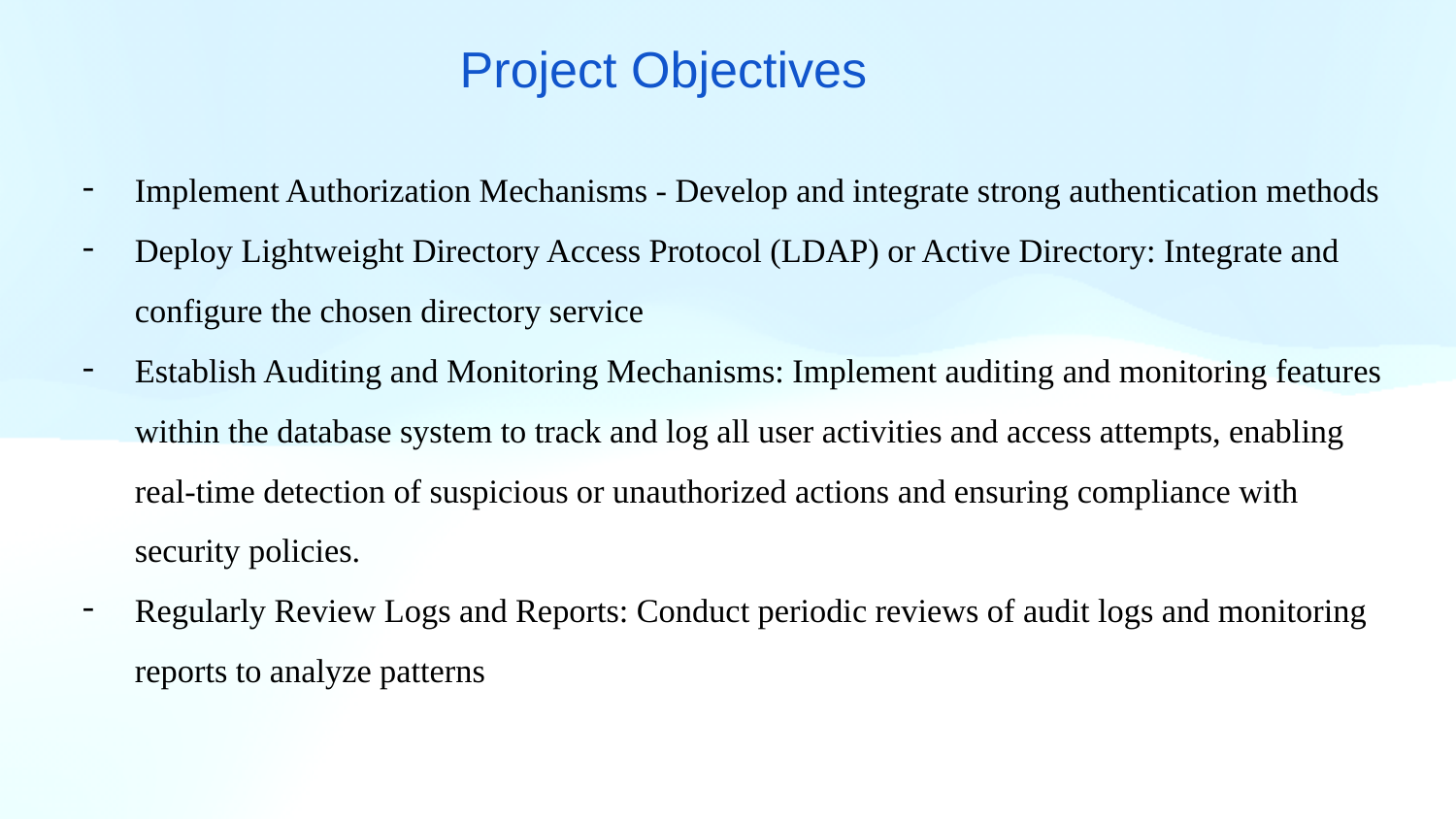

# Project Objectives
Implement Authorization Mechanisms - Develop and integrate strong authentication methods
Deploy Lightweight Directory Access Protocol (LDAP) or Active Directory: Integrate and configure the chosen directory service
Establish Auditing and Monitoring Mechanisms: Implement auditing and monitoring features within the database system to track and log all user activities and access attempts, enabling real-time detection of suspicious or unauthorized actions and ensuring compliance with security policies.
Regularly Review Logs and Reports: Conduct periodic reviews of audit logs and monitoring reports to analyze patterns
3